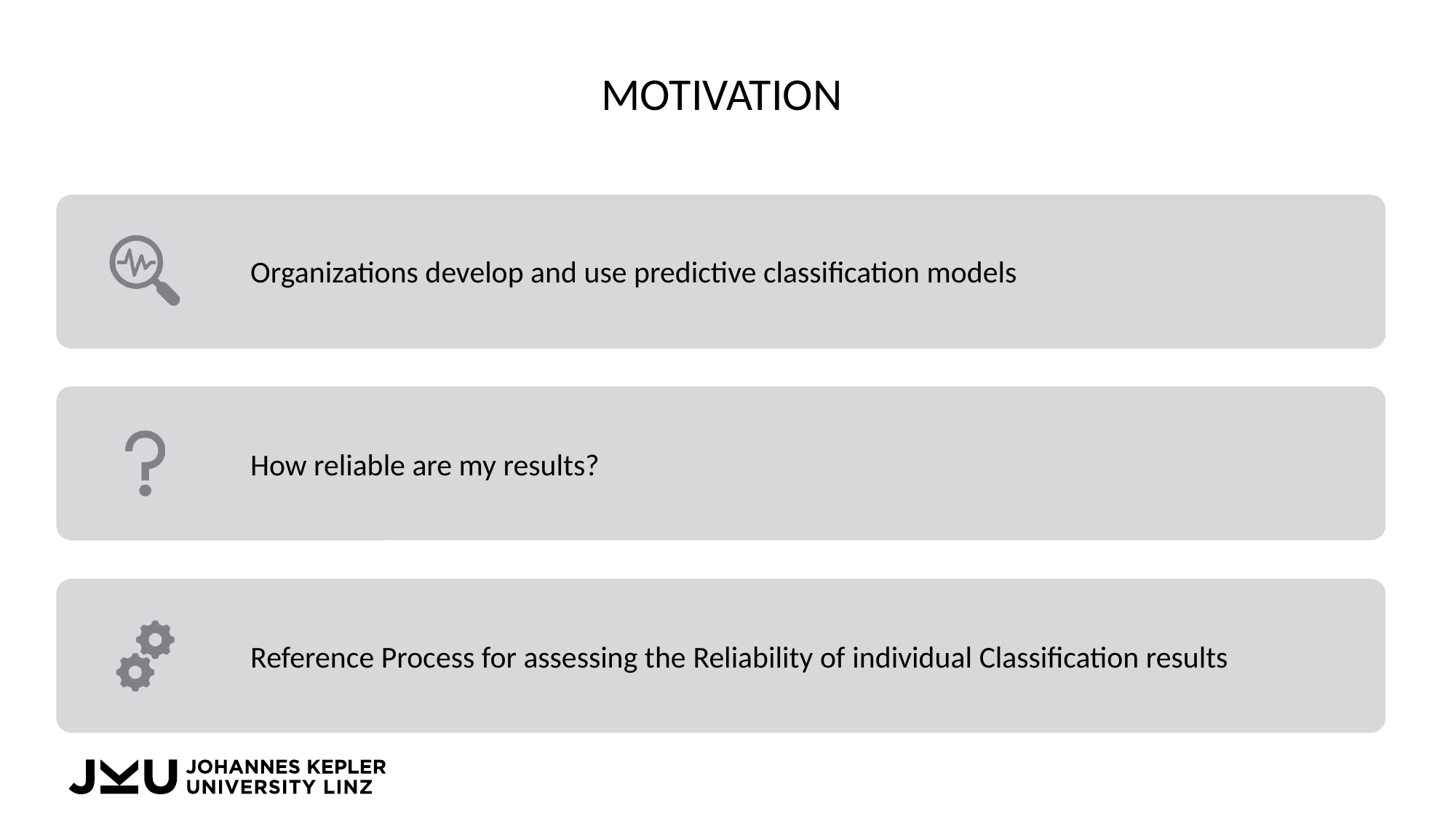

# Motivation
Organizations develop and use predictive classification models
How reliable are my results?
Reference Process for assessing the Reliability of individual Classification results